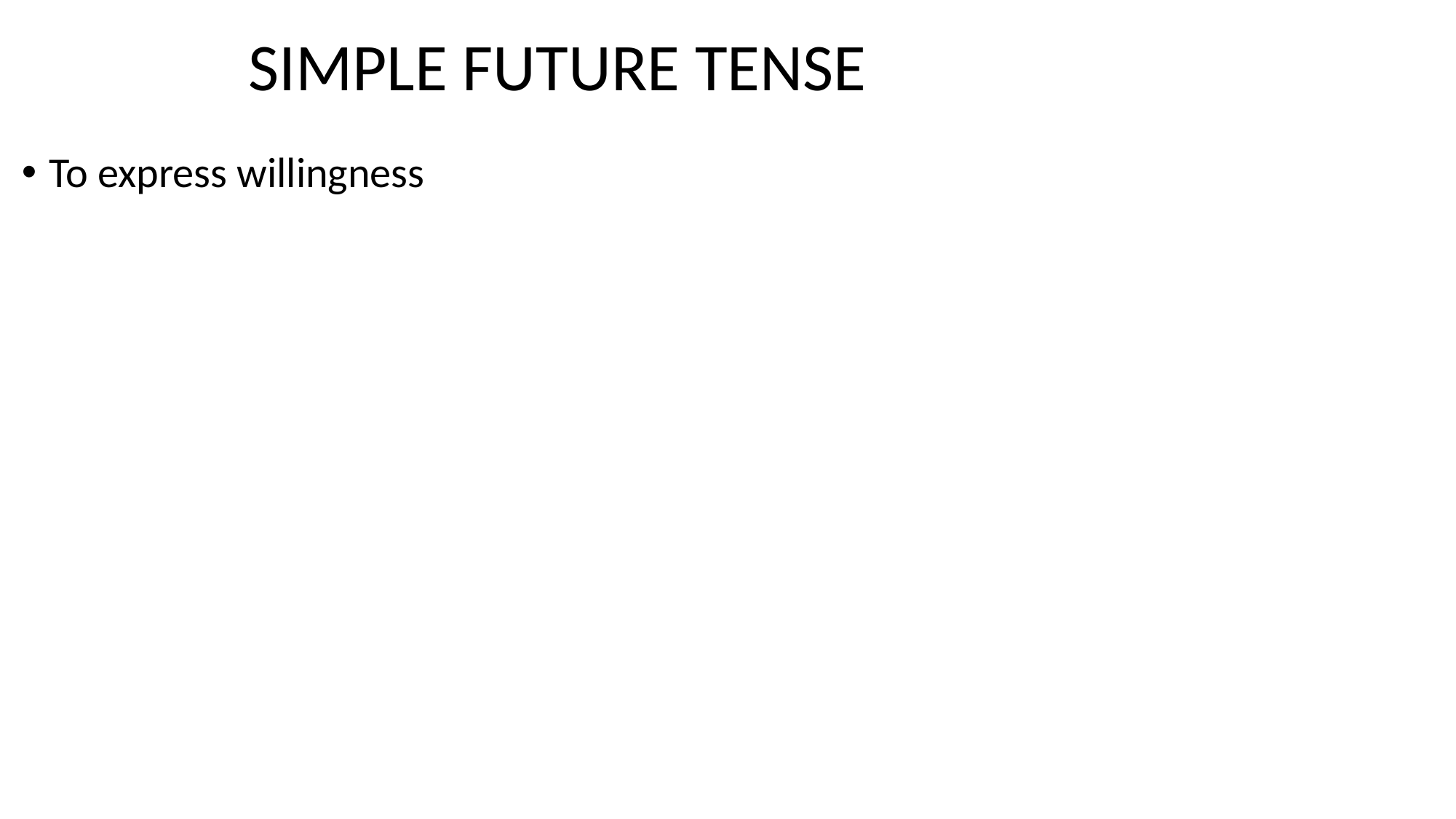

# SIMPLE FUTURE TENSE
To express willingness